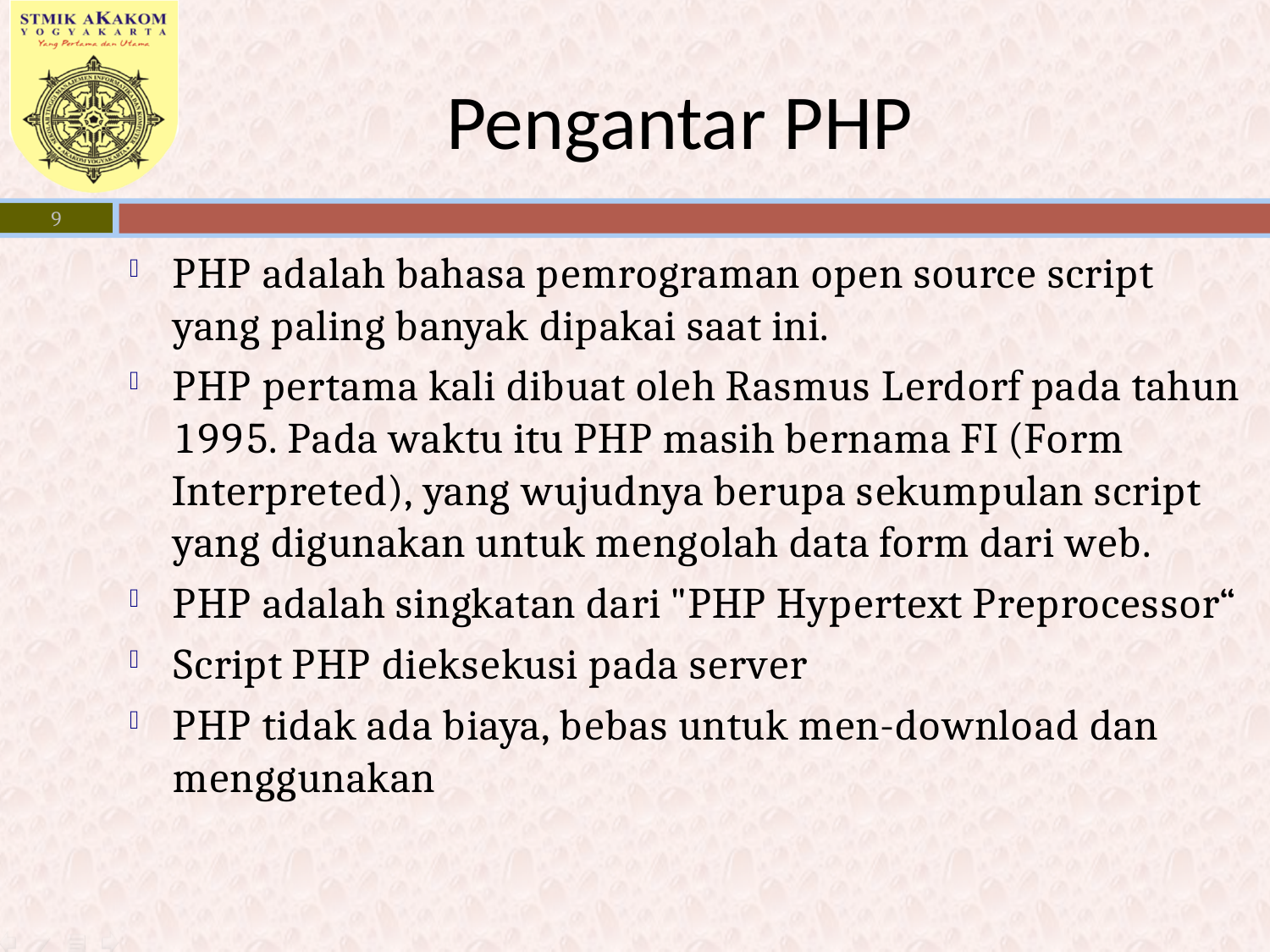

# Pengantar PHP
9
PHP adalah bahasa pemrograman open source script yang paling banyak dipakai saat ini.
PHP pertama kali dibuat oleh Rasmus Lerdorf pada tahun 1995. Pada waktu itu PHP masih bernama FI (Form Interpreted), yang wujudnya berupa sekumpulan script yang digunakan untuk mengolah data form dari web.
PHP adalah singkatan dari "PHP Hypertext Preprocessor“
Script PHP dieksekusi pada server
PHP tidak ada biaya, bebas untuk men-download dan menggunakan